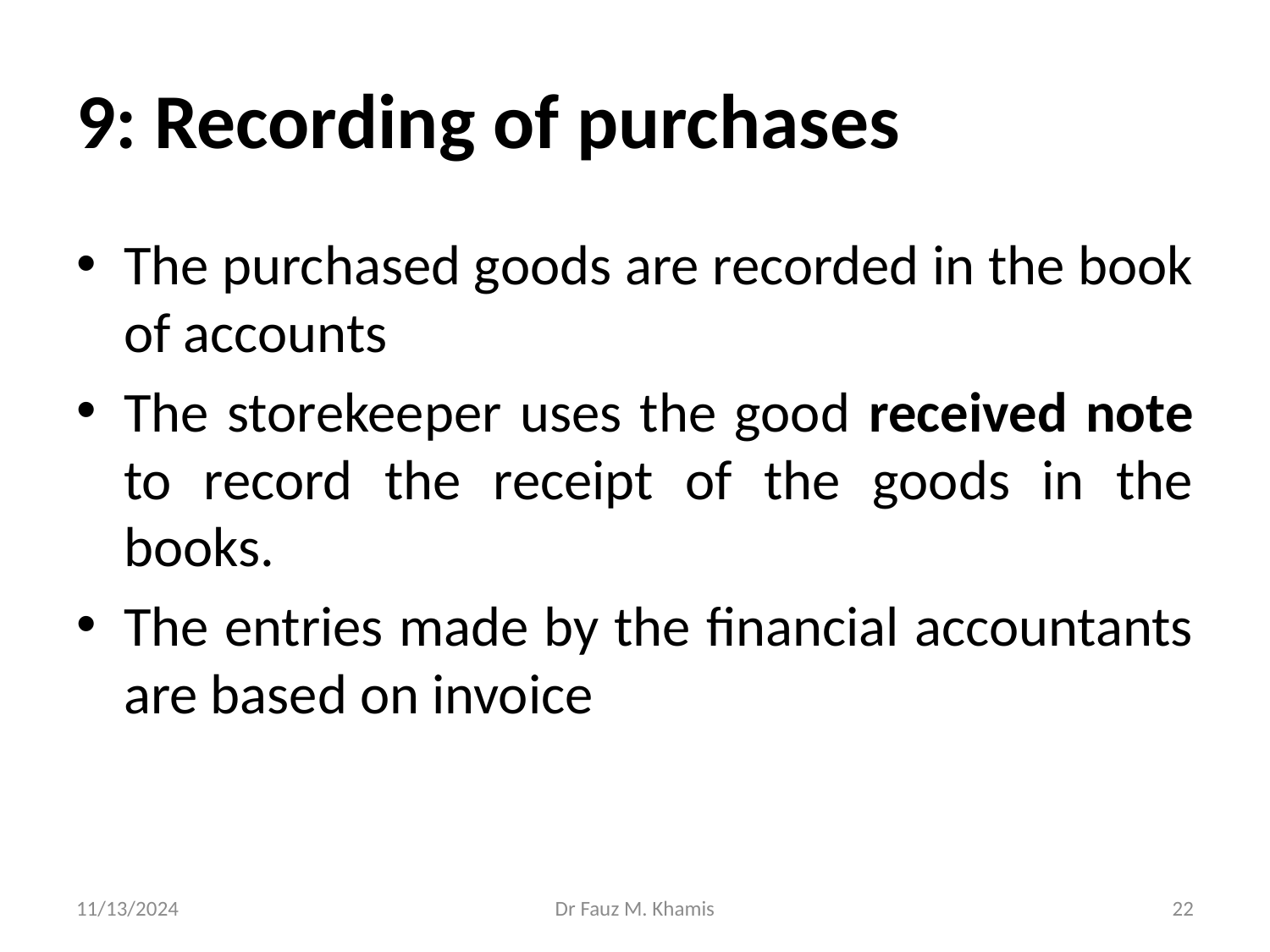

# 9: Recording of purchases
The purchased goods are recorded in the book of accounts
The storekeeper uses the good received note to record the receipt of the goods in the books.
The entries made by the financial accountants are based on invoice
11/13/2024
Dr Fauz M. Khamis
22